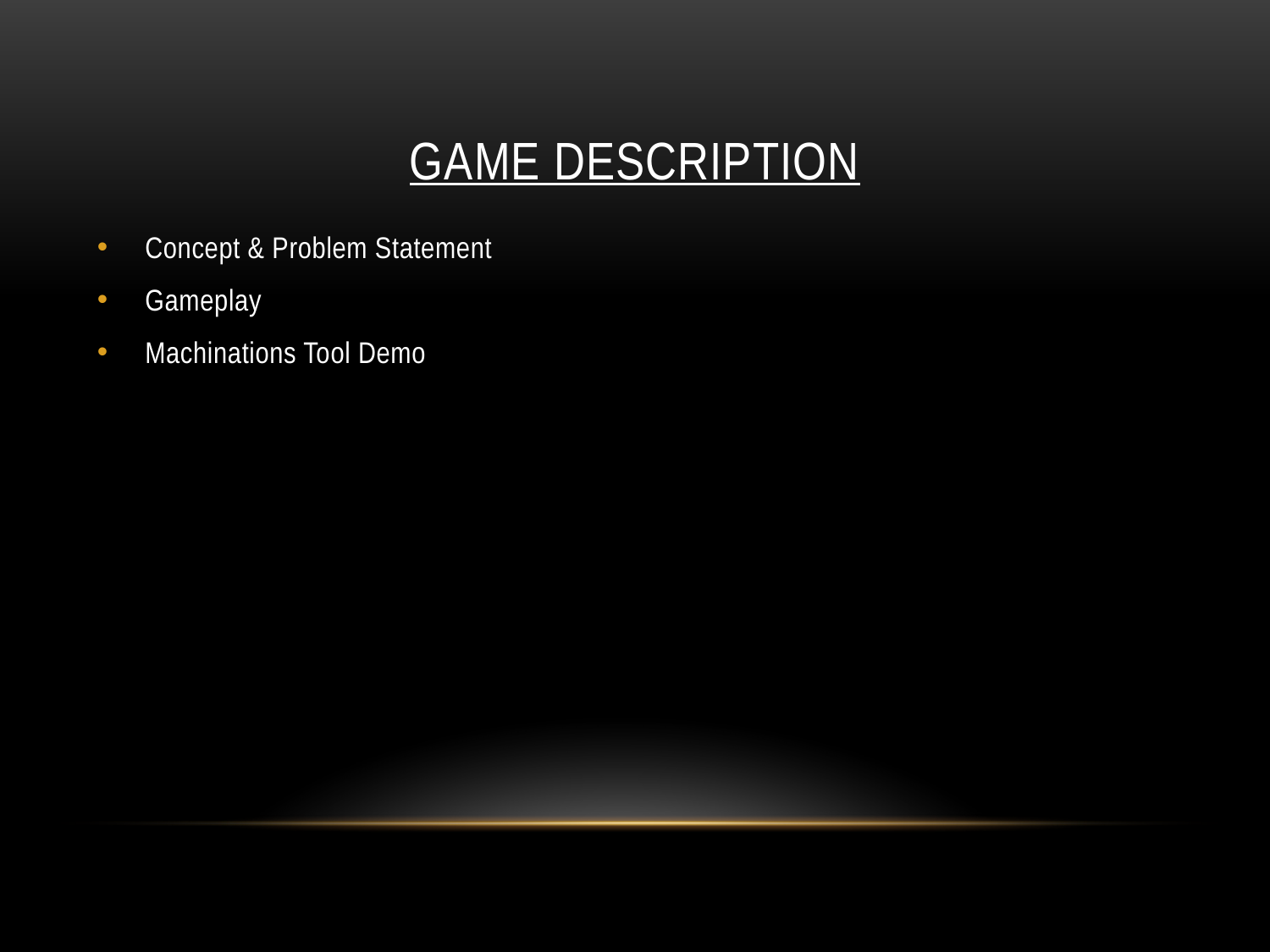

# Game Description
Concept & Problem Statement
Gameplay
Machinations Tool Demo